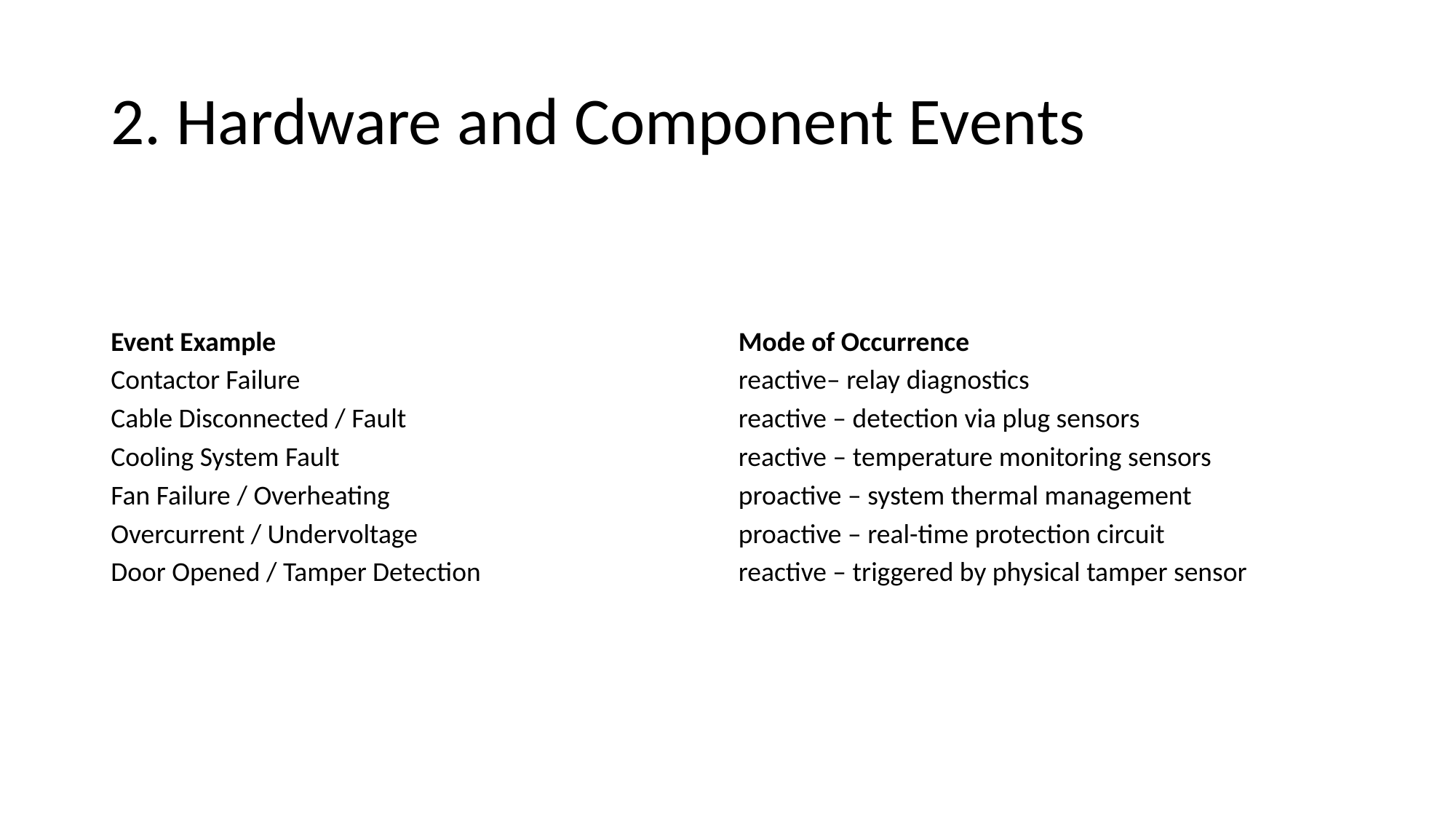

# 2. Hardware and Component Events
| Event Example | Mode of Occurrence |
| --- | --- |
| Contactor Failure | reactive– relay diagnostics |
| Cable Disconnected / Fault | reactive – detection via plug sensors |
| Cooling System Fault | reactive – temperature monitoring sensors |
| Fan Failure / Overheating | proactive – system thermal management |
| Overcurrent / Undervoltage | proactive – real-time protection circuit |
| Door Opened / Tamper Detection | reactive – triggered by physical tamper sensor |